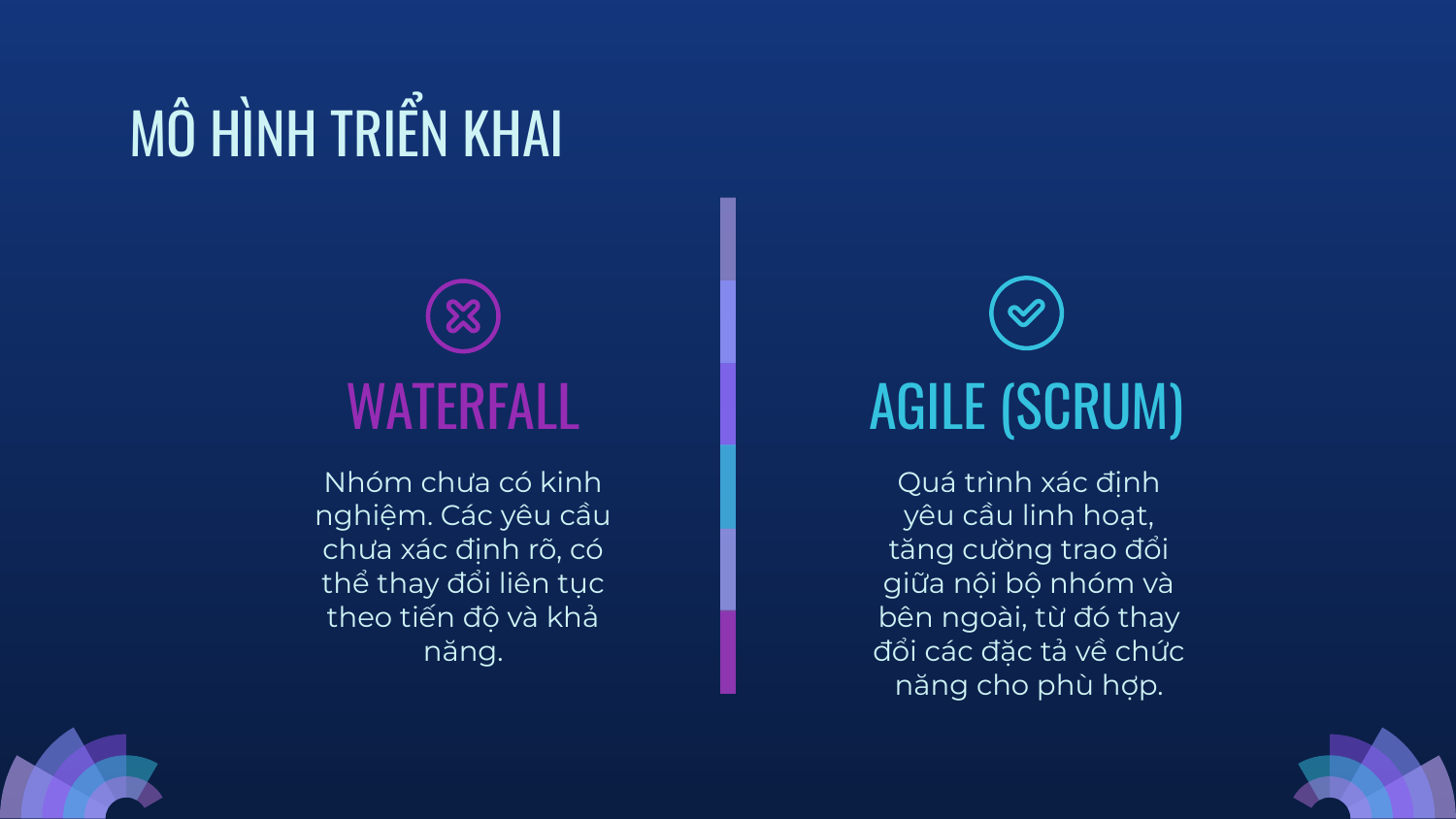

MÔ HÌNH TRIỂN KHAI

# AGILE (SCRUM)
WATERFALL
Nhóm chưa có kinh nghiệm. Các yêu cầu chưa xác định rõ, có thể thay đổi liên tục theo tiến độ và khả năng.
Quá trình xác định yêu cầu linh hoạt, tăng cường trao đổi giữa nội bộ nhóm và bên ngoài, từ đó thay đổi các đặc tả về chức năng cho phù hợp.